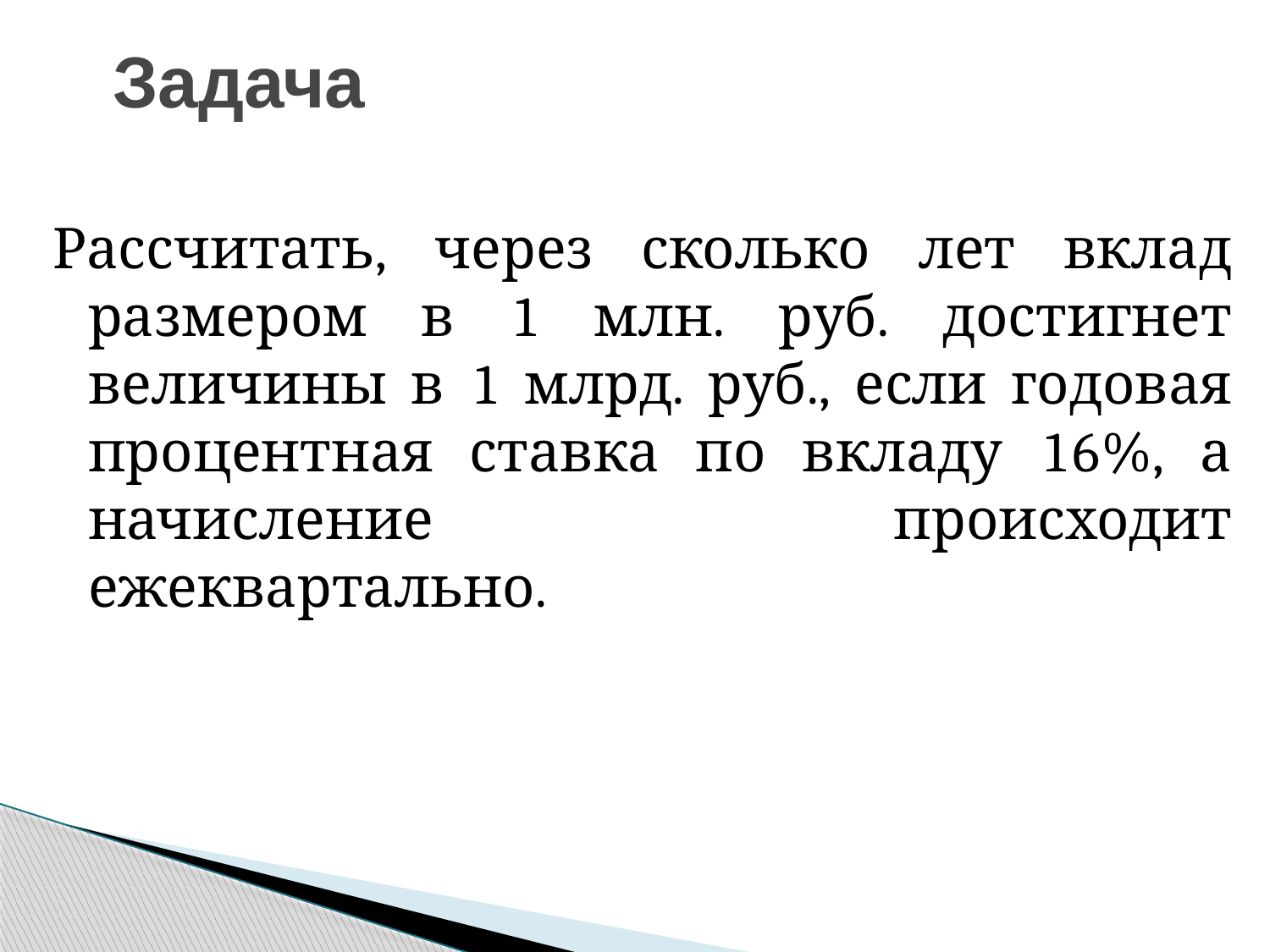

# Задача
Рассчитать, через сколько лет вклад размером в 1 млн. руб. достигнет величины в 1 млрд. руб., если годовая процентная ставка по вкладу 16%, а начисление происходит ежеквартально.